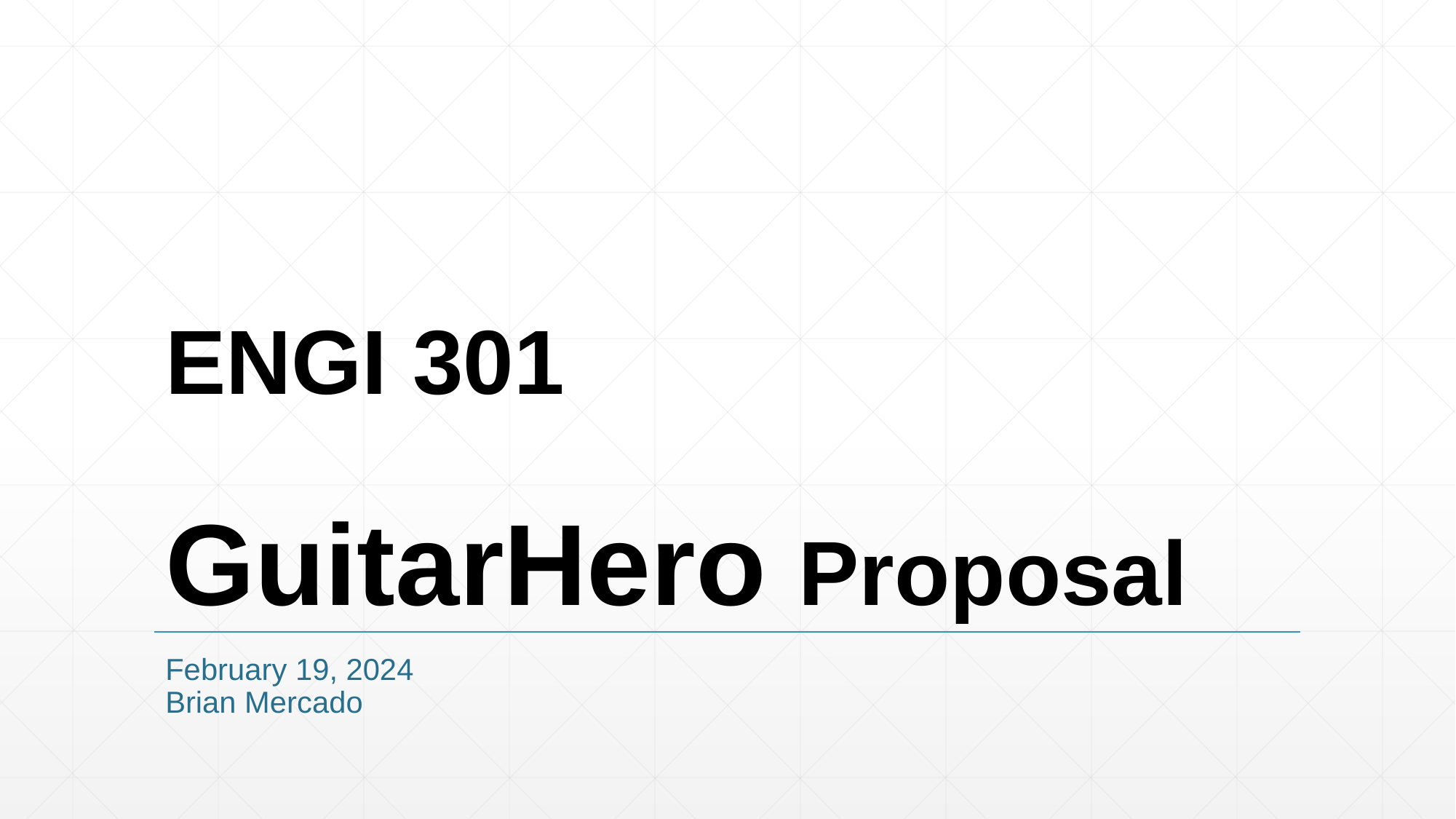

# ENGI 301 GuitarHero Proposal
February 19, 2024
Brian Mercado